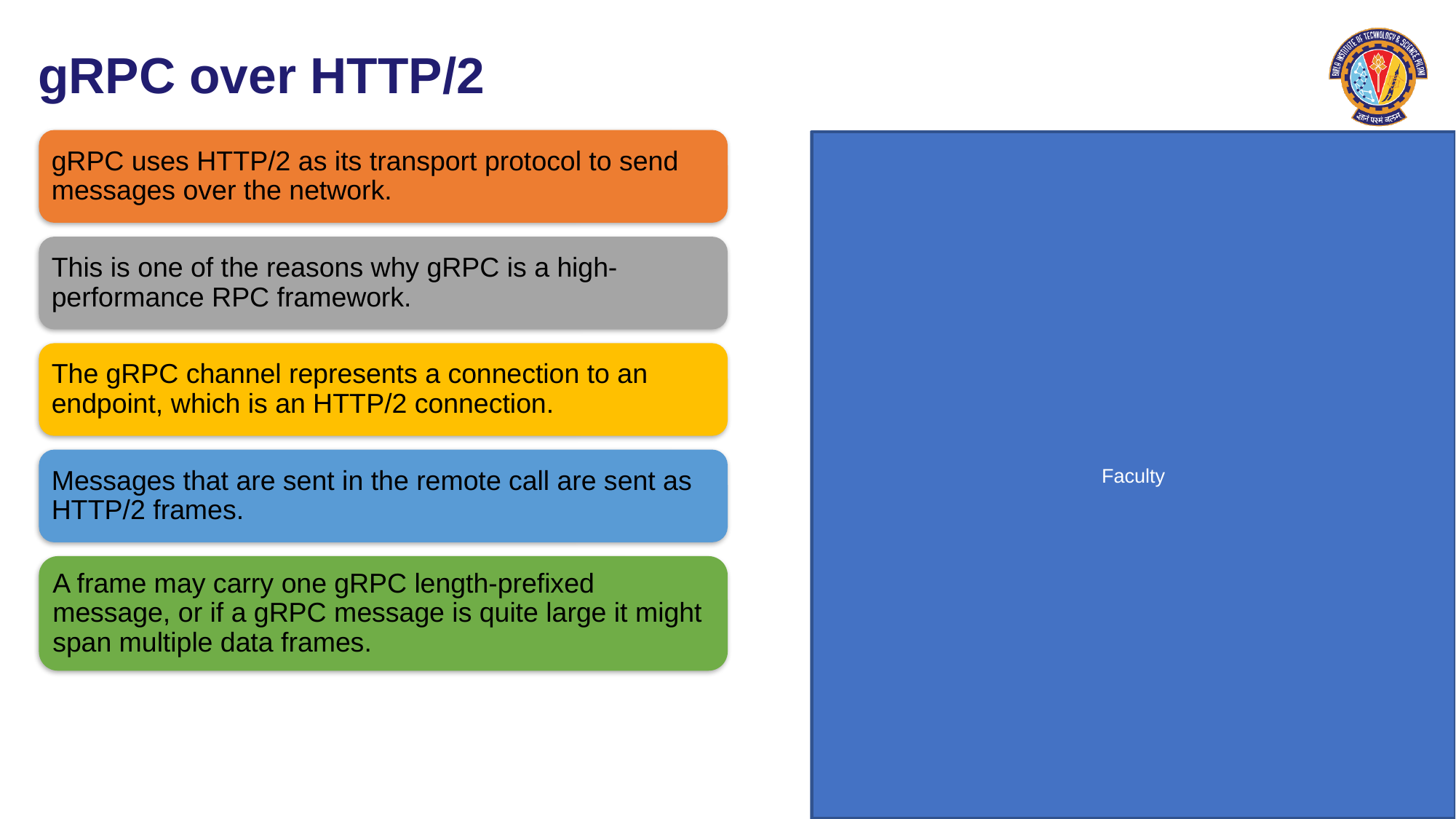

# gRPC over HTTP/2

gRPC uses HTTP/2 as its transport protocol to send messages over the network.

This is one of the reasons why gRPC is a high-performance RPC framework.

The gRPC channel represents a connection to an endpoint, which is an HTTP/2 connection.

Messages that are sent in the remote call are sent as HTTP/2 frames.

A frame may carry one gRPC length-prefixed message, or if a gRPC message is quite large it might span multiple data frames.